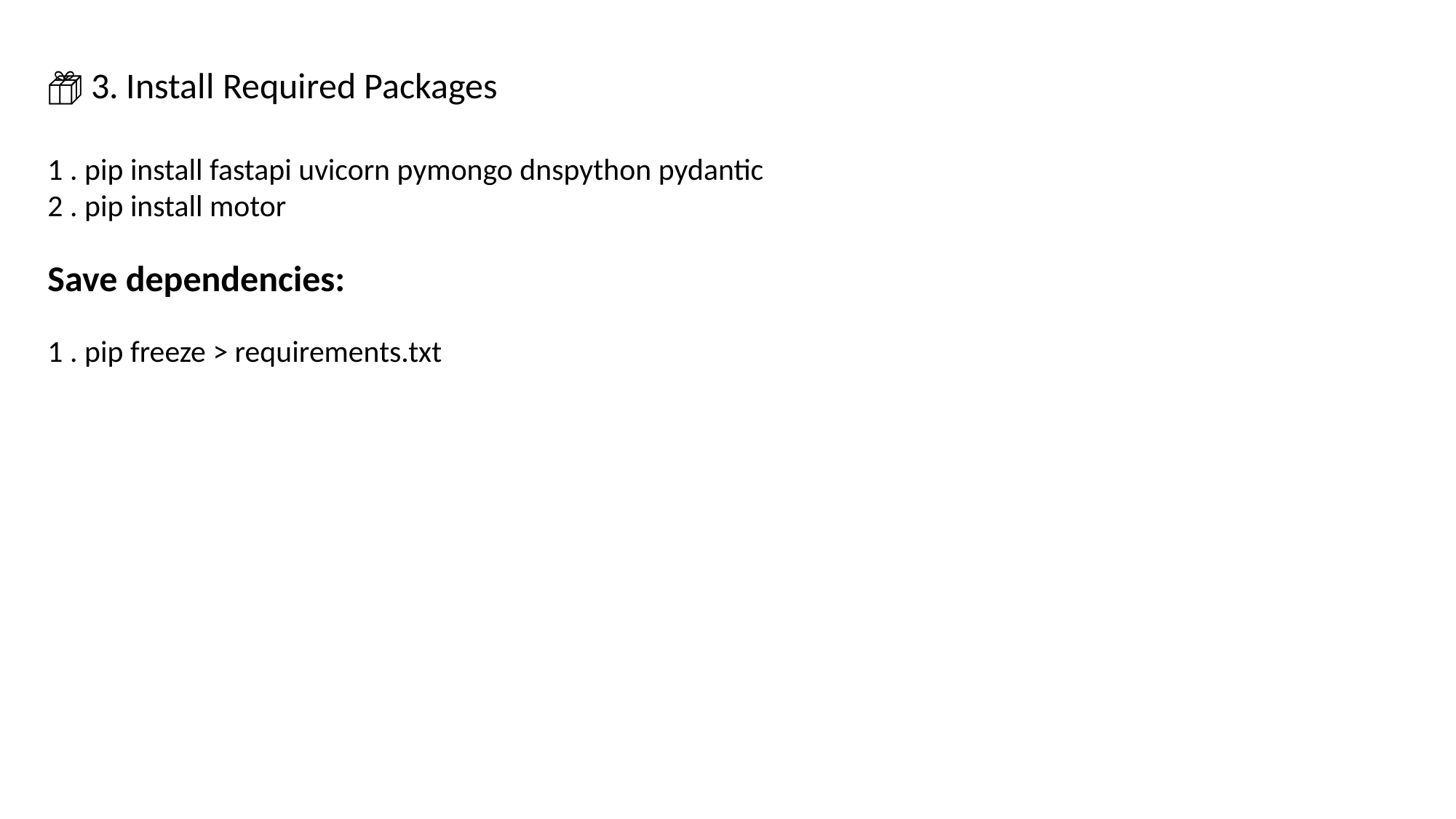

📦 3. Install Required Packages

1 . pip install fastapi uvicorn pymongo dnspython pydantic
2 . pip install motor

Save dependencies:

1 . pip freeze > requirements.txt